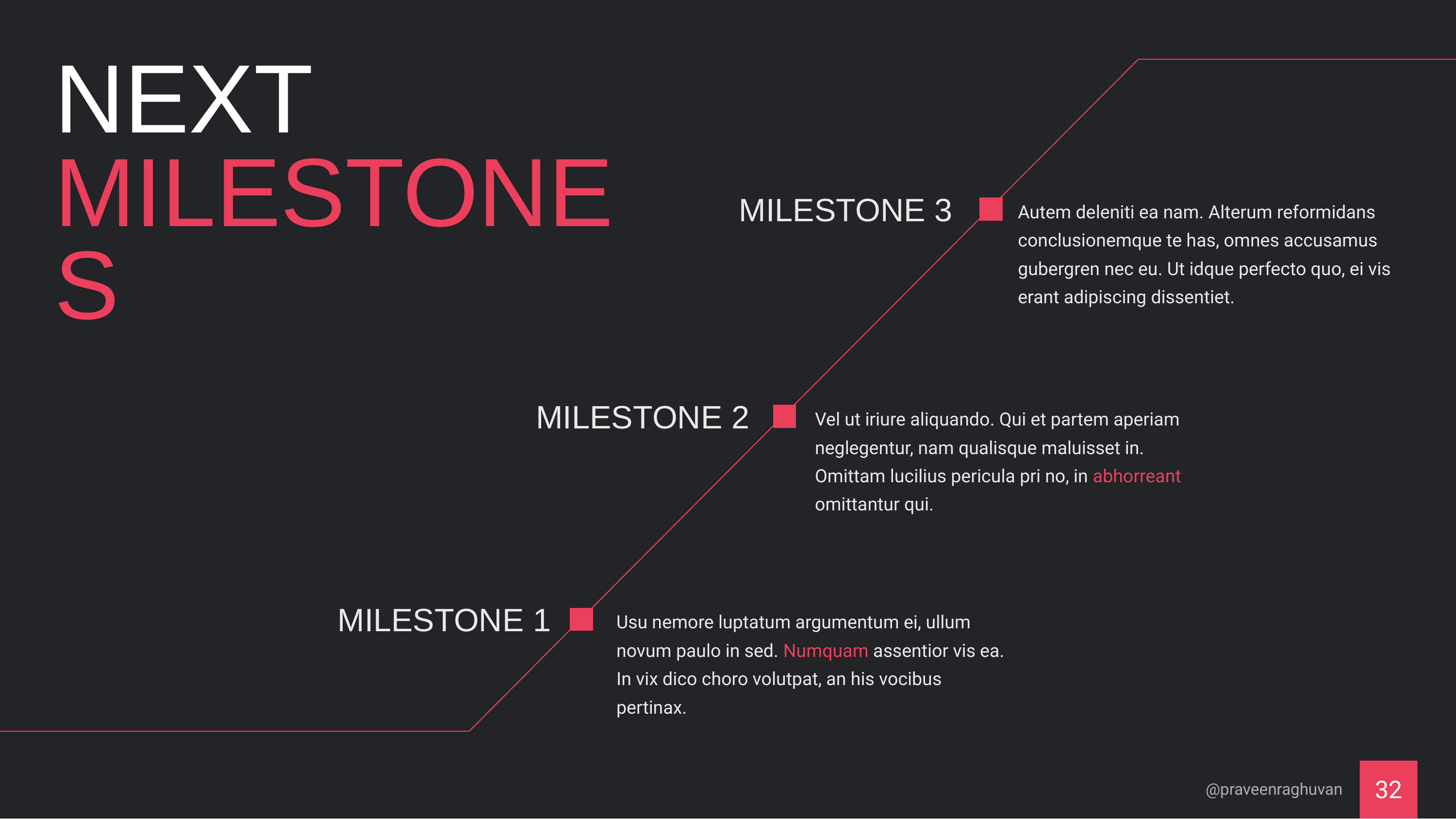

# NEXT MILESTONES
MILESTONE 3
Autem deleniti ea nam. Alterum reformidans conclusionemque te has, omnes accusamus gubergren nec eu. Ut idque perfecto quo, ei vis erant adipiscing dissentiet.
MILESTONE 2
Vel ut iriure aliquando. Qui et partem aperiam neglegentur, nam qualisque maluisset in. Omittam lucilius pericula pri no, in abhorreant omittantur qui.
MILESTONE 1
Usu nemore luptatum argumentum ei, ullum novum paulo in sed. Numquam assentior vis ea. In vix dico choro volutpat, an his vocibus pertinax.
@praveenraghuvan
32